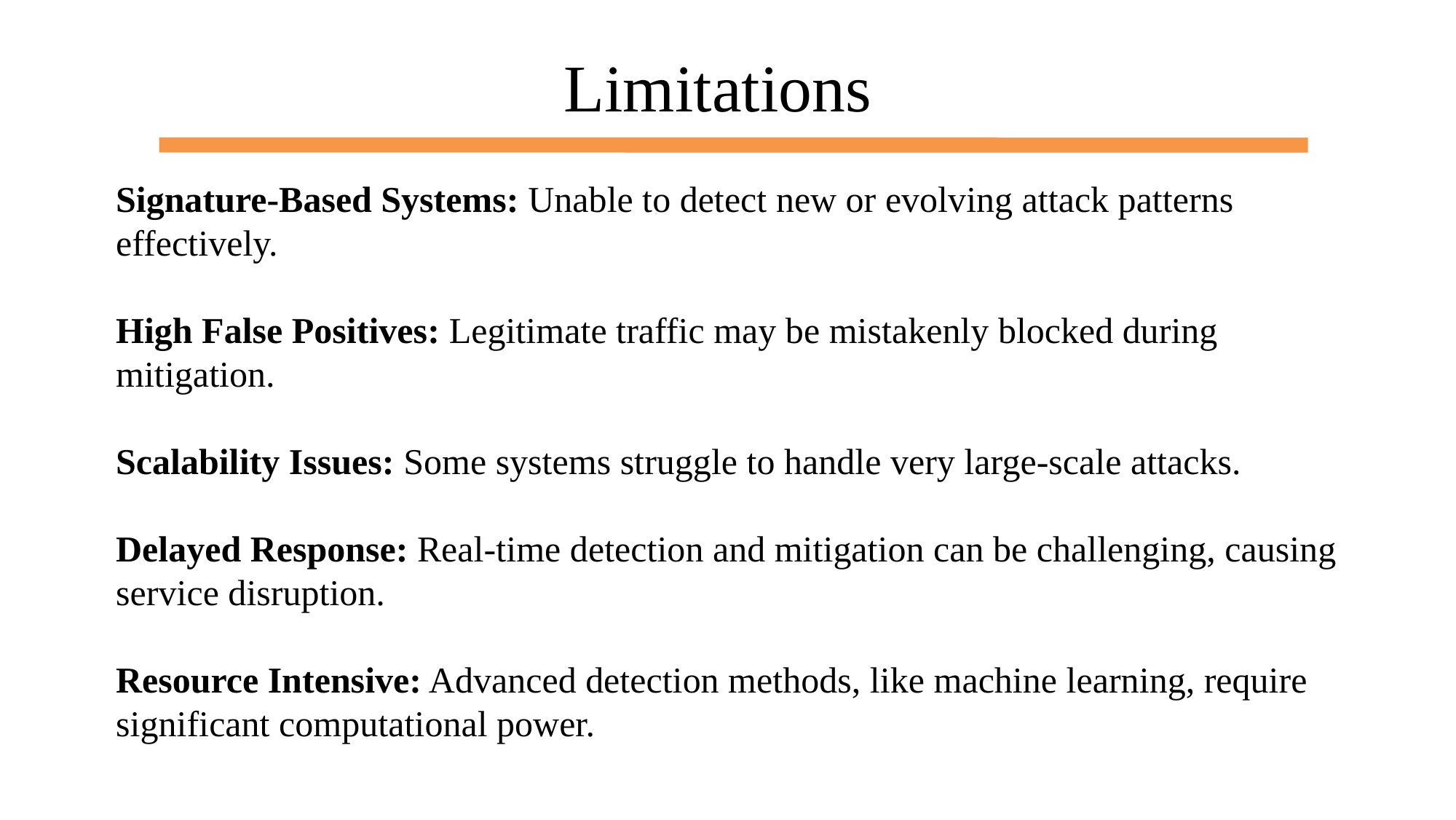

Limitations
Signature-Based Systems: Unable to detect new or evolving attack patterns effectively.

High False Positives: Legitimate traffic may be mistakenly blocked during mitigation.

Scalability Issues: Some systems struggle to handle very large-scale attacks.

Delayed Response: Real-time detection and mitigation can be challenging, causing service disruption.

Resource Intensive: Advanced detection methods, like machine learning, require significant computational power.